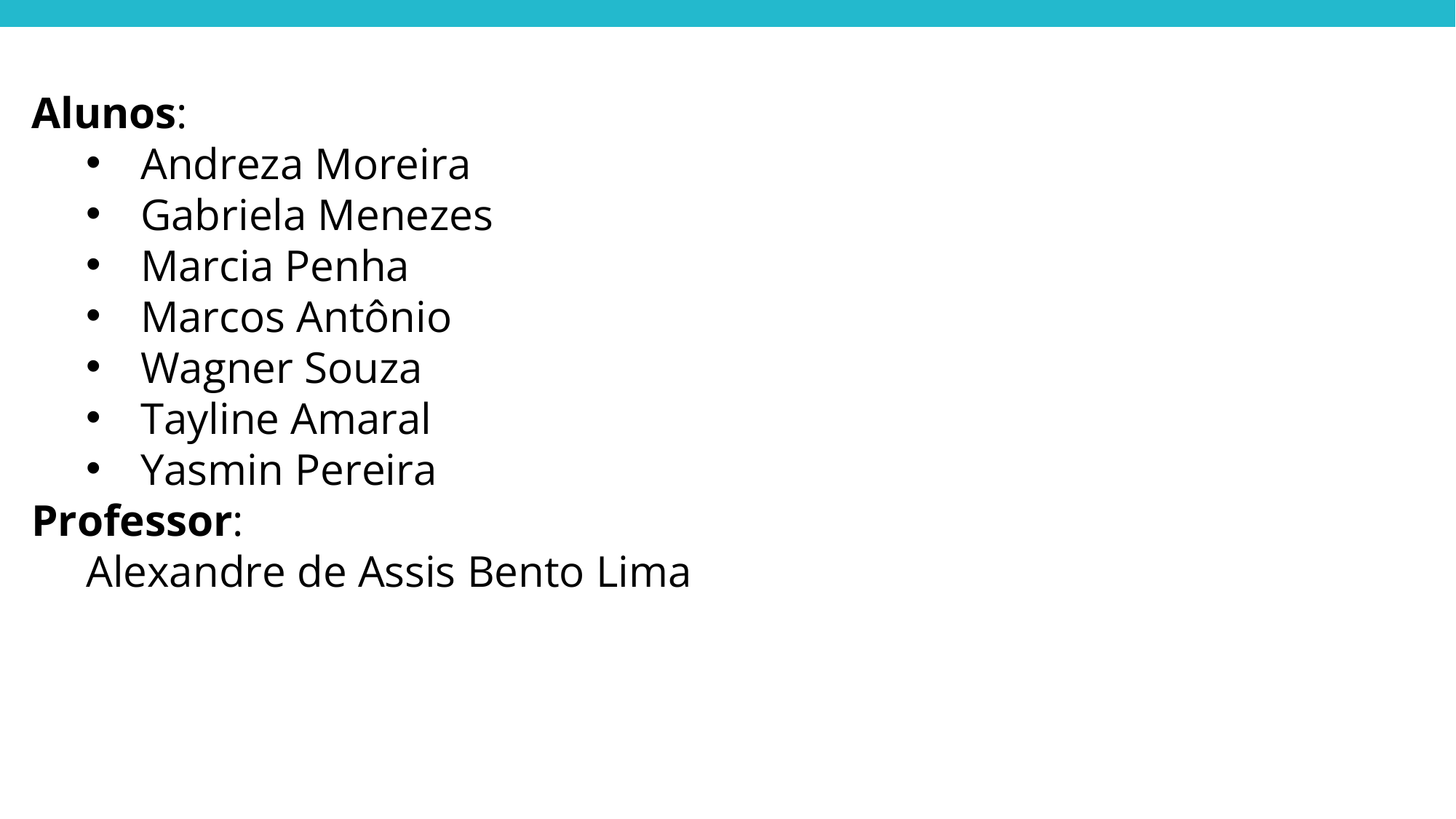

Alunos:
Andreza Moreira
Gabriela Menezes
Marcia Penha
Marcos Antônio
Wagner Souza
Tayline Amaral
Yasmin Pereira
Professor:
Alexandre de Assis Bento Lima